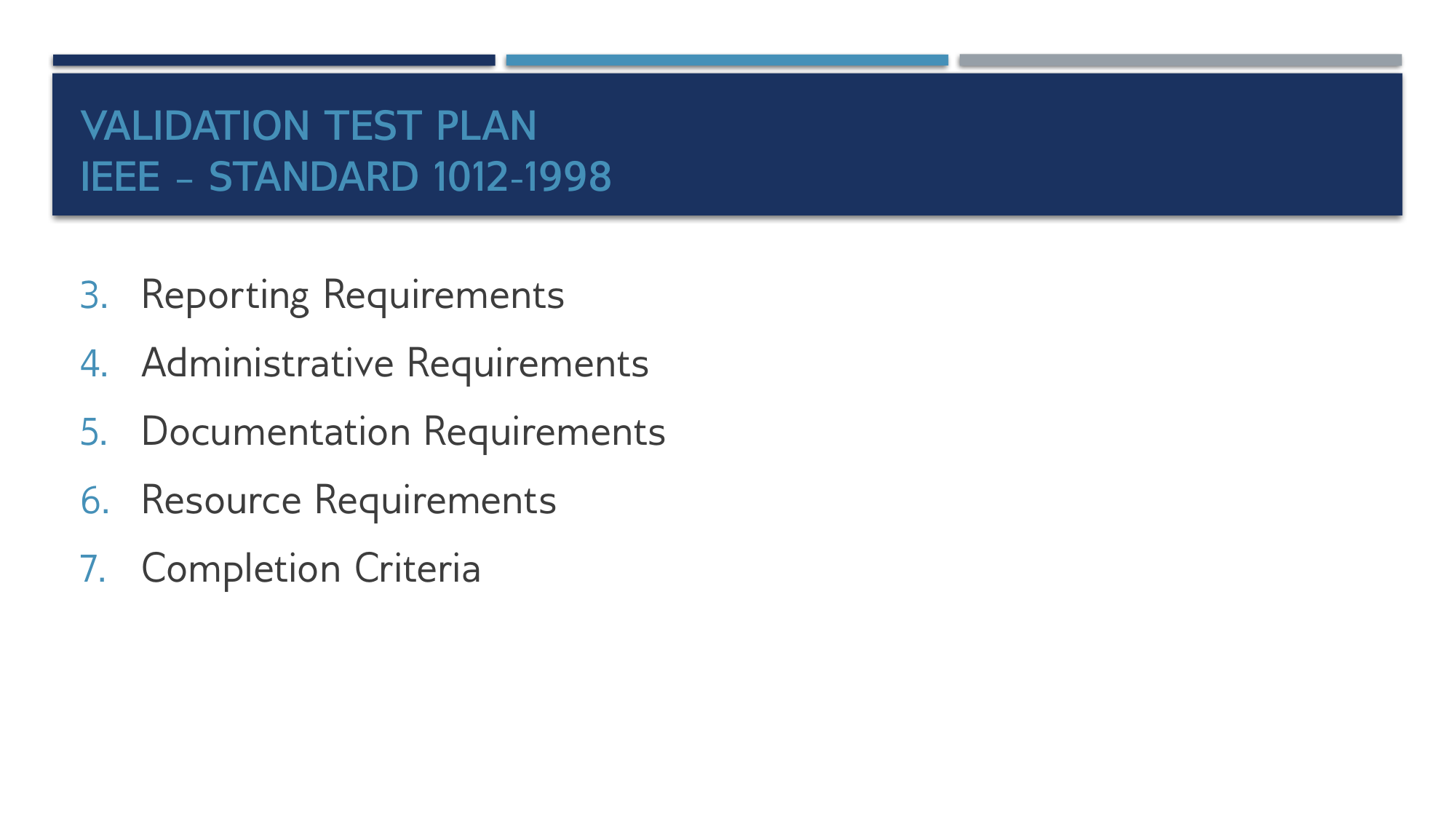

# Validation Test Plan IEEE – Standard 1012-1998
Reporting Requirements
Administrative Requirements
Documentation Requirements
Resource Requirements
Completion Criteria